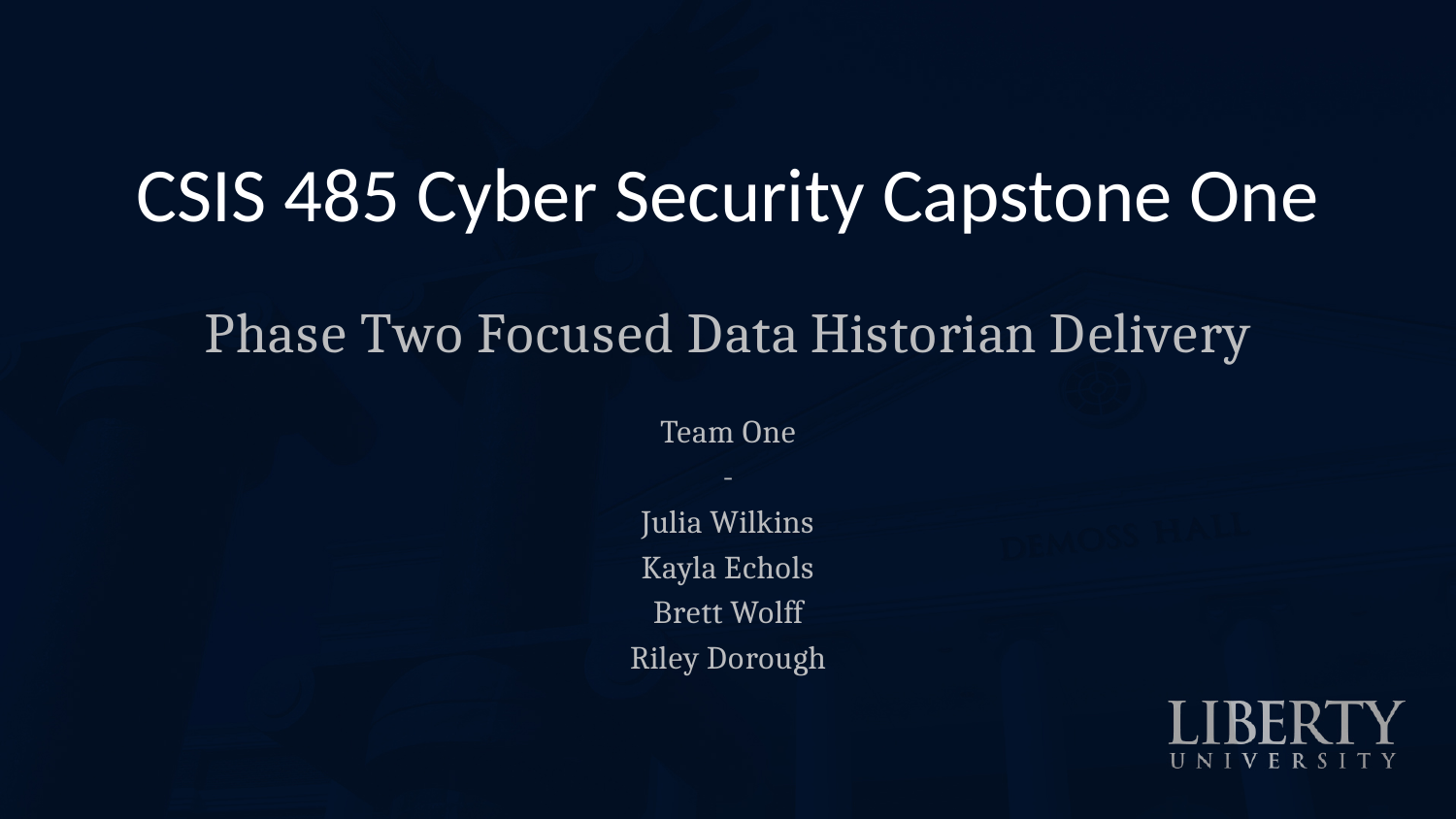

# CSIS 485 Cyber Security Capstone One
Phase Two Focused Data Historian Delivery

Team One
-
Julia Wilkins
Kayla Echols
Brett Wolff
Riley Dorough